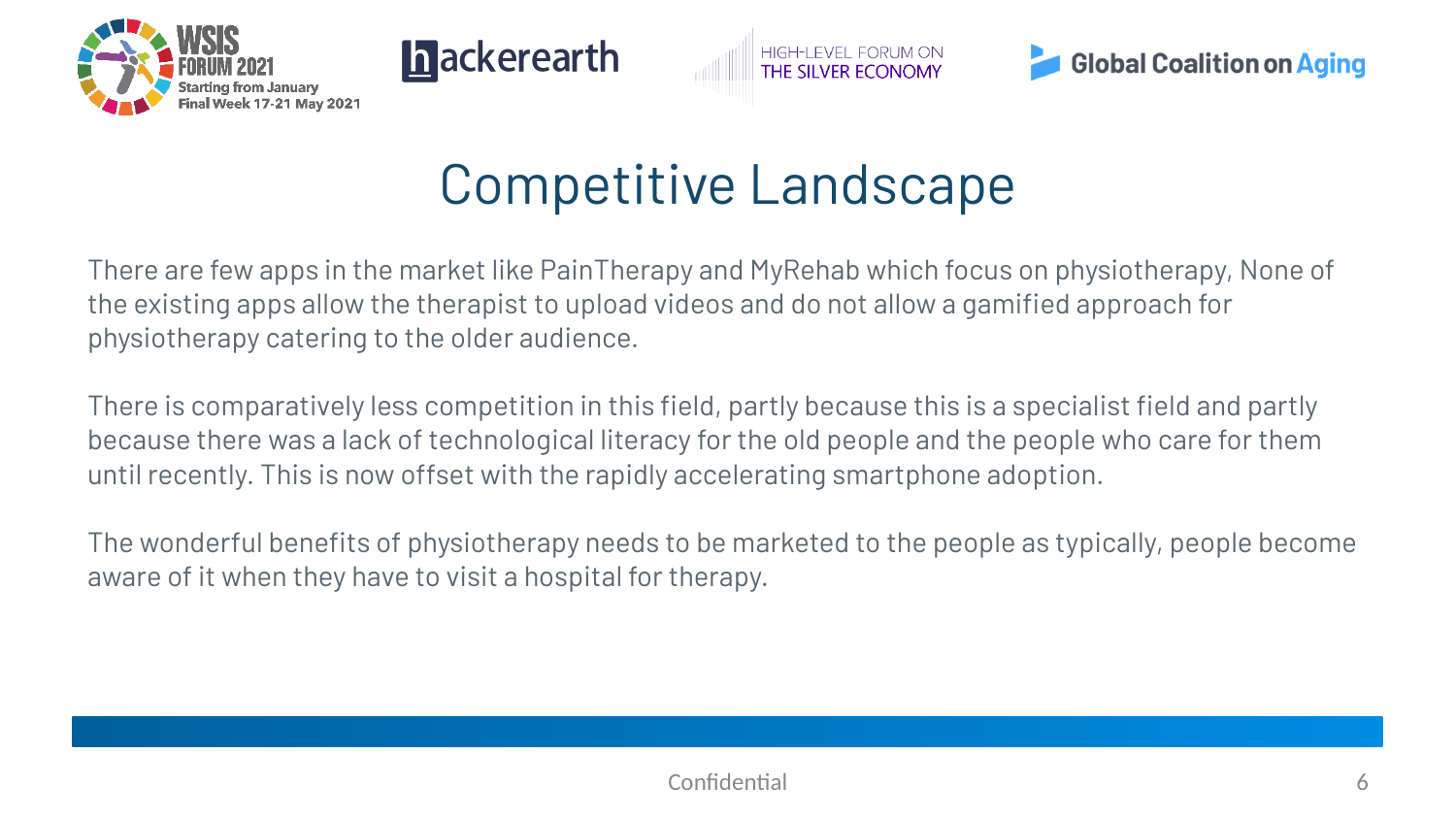

# Competitive Landscape
There are few apps in the market like PainTherapy and MyRehab which focus on physiotherapy, None of the existing apps allow the therapist to upload videos and do not allow a gamified approach for physiotherapy catering to the older audience.

There is comparatively less competition in this field, partly because this is a specialist field and partly because there was a lack of technological literacy for the old people and the people who care for them until recently. This is now offset with the rapidly accelerating smartphone adoption.

The wonderful benefits of physiotherapy needs to be marketed to the people as typically, people become aware of it when they have to visit a hospital for therapy.
Confidential
6